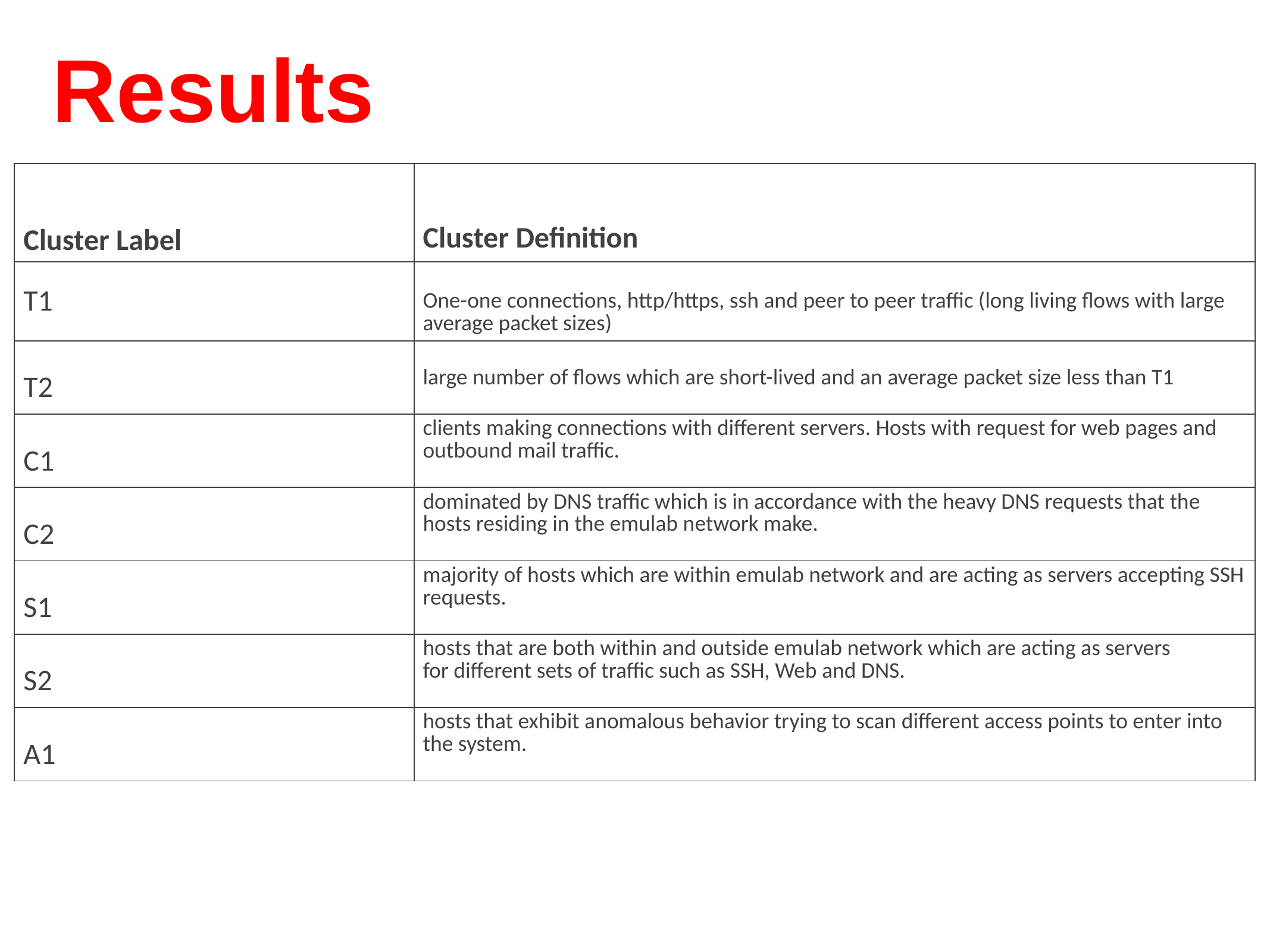

Results
| Cluster Label | Cluster Definition |
| --- | --- |
| T1 | One-one connections, http/https, ssh and peer to peer traffic (long living flows with large average packet sizes) |
| T2 | large number of flows which are short-lived and an average packet size less than T1 |
| C1 | clients making connections with different servers. Hosts with request for web pages and outbound mail traffic. |
| C2 | dominated by DNS traffic which is in accordance with the heavy DNS requests that the hosts residing in the emulab network make. |
| S1 | majority of hosts which are within emulab network and are acting as servers accepting SSH requests. |
| S2 | hosts that are both within and outside emulab network which are acting as servers for different sets of traffic such as SSH, Web and DNS. |
| A1 | hosts that exhibit anomalous behavior trying to scan different access points to enter into the system. |

19